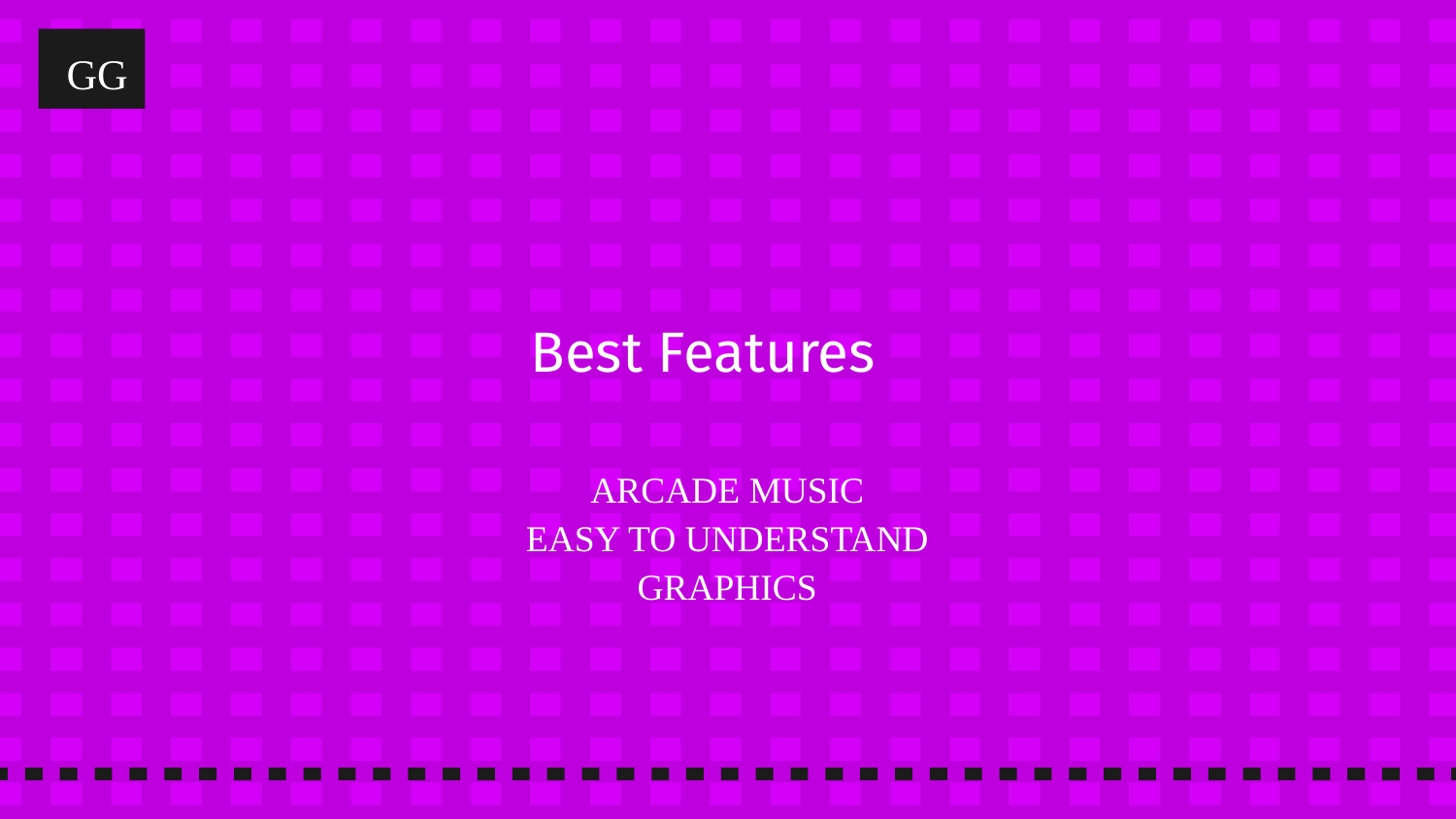

GG
# Best Features
ARCADE MUSIC
EASY TO UNDERSTAND GRAPHICS